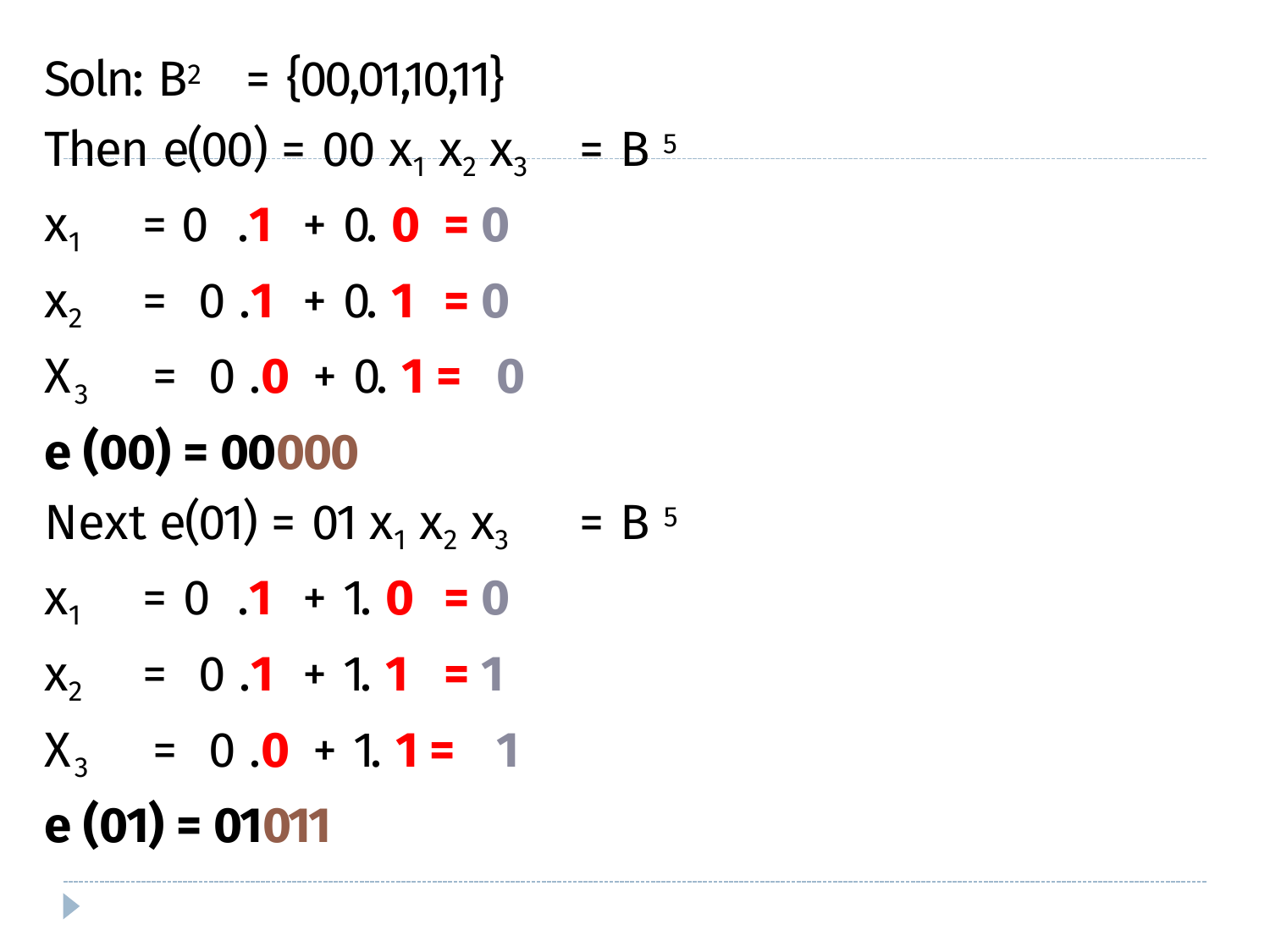

Soln: B2	= {00,01,10,11}
Then e(00) = 00 x1 x2 x3	= B 5
x1	= 0	.1	+ 0. 0	= 0
x2	=	0 .1	+ 0. 1	= 0
X3	=	0 .0	+ 0. 1 =	0
e (00) = 00000
Next e(01) = 01 x1 x2 x3	= B 5
x1	= 0	.1	+ 1. 0	= 0
x2	=	0 .1	+ 1. 1	= 1
X3	=	0 .0	+ 1. 1 =	1
e (01) = 01011